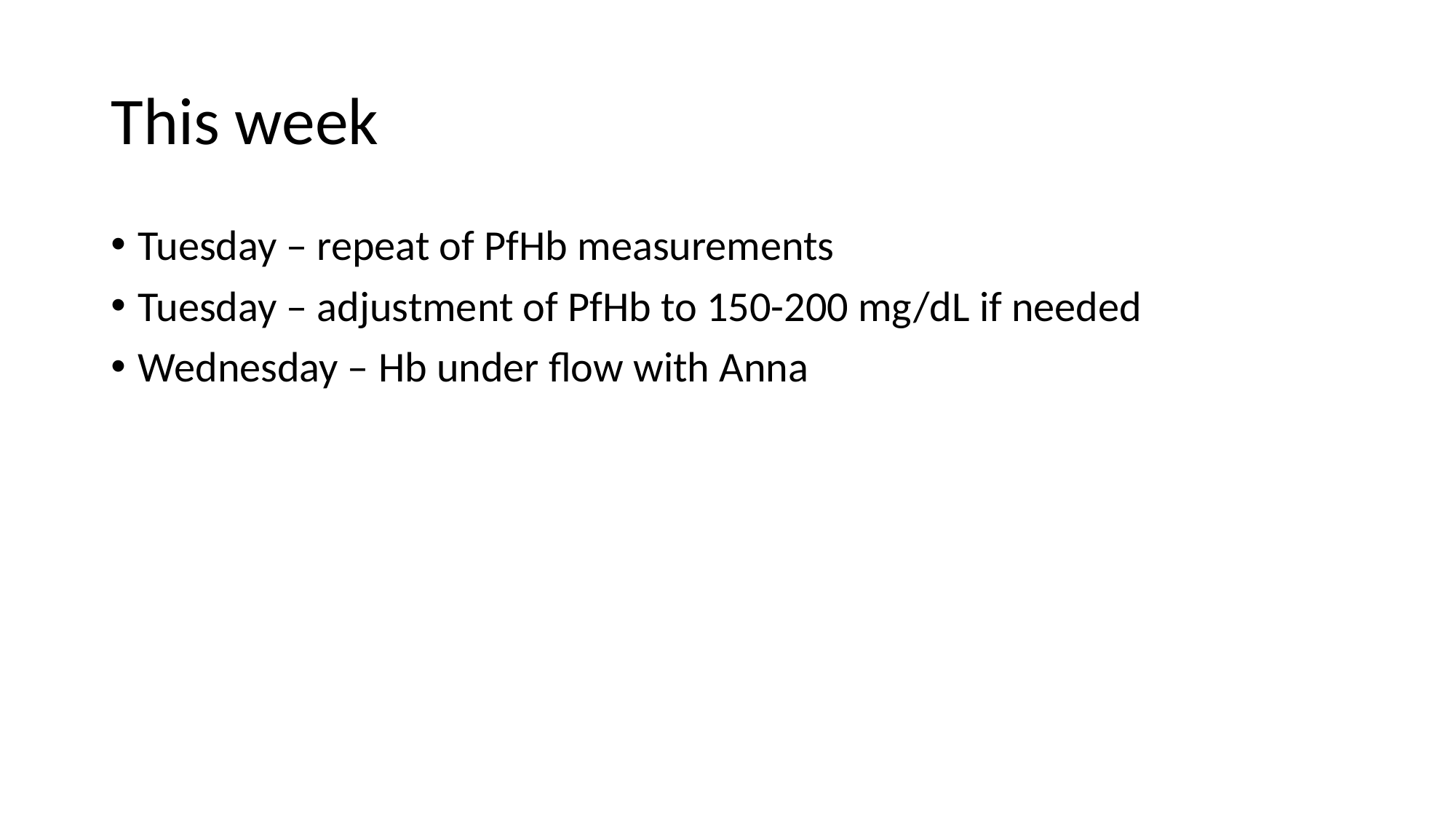

# This week
Tuesday – repeat of PfHb measurements
Tuesday – adjustment of PfHb to 150-200 mg/dL if needed
Wednesday – Hb under flow with Anna